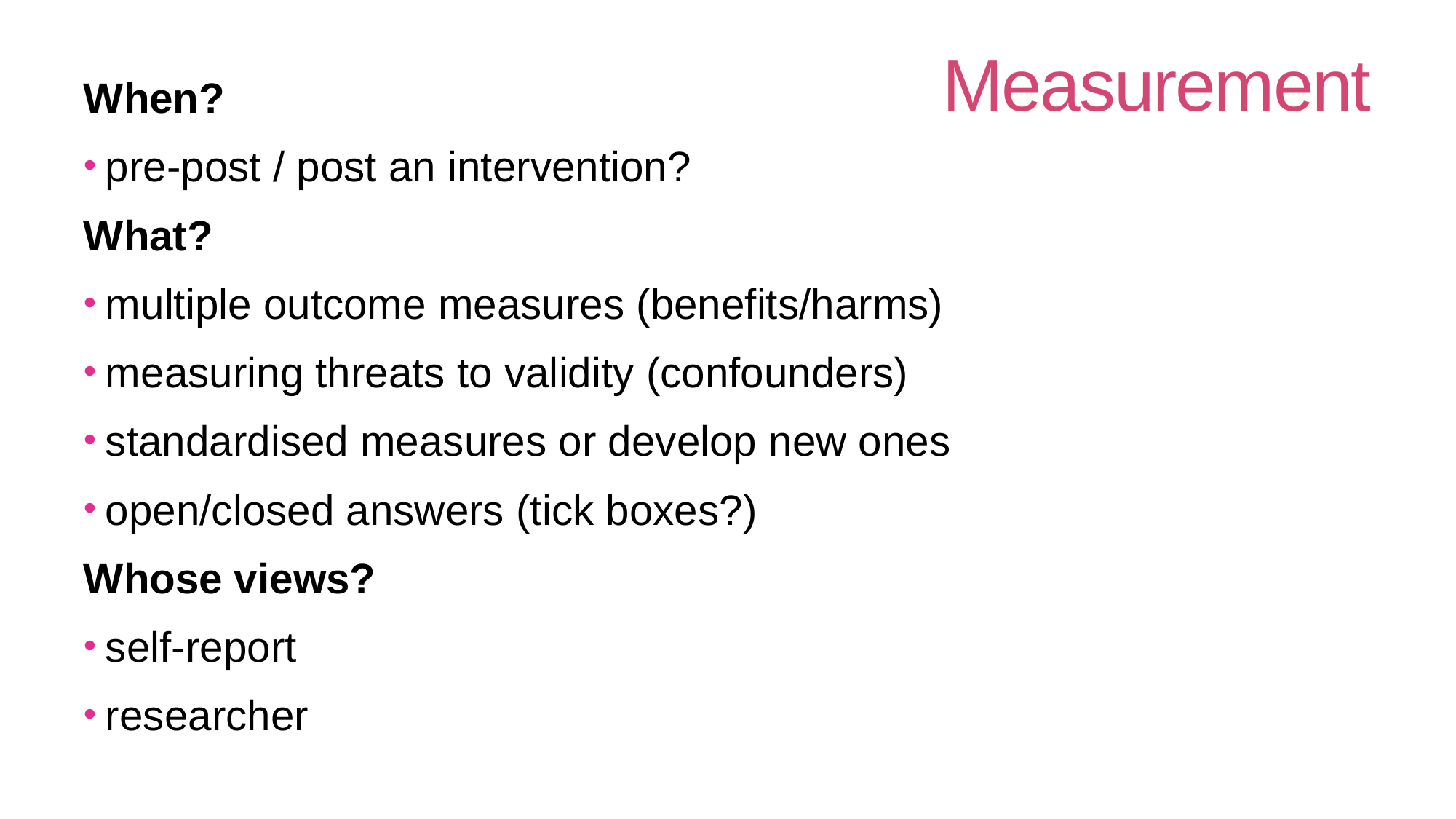

# Measurement
When?
pre-post / post an intervention?
What?
multiple outcome measures (benefits/harms)
measuring threats to validity (confounders)
standardised measures or develop new ones
open/closed answers (tick boxes?)
Whose views?
self-report
researcher